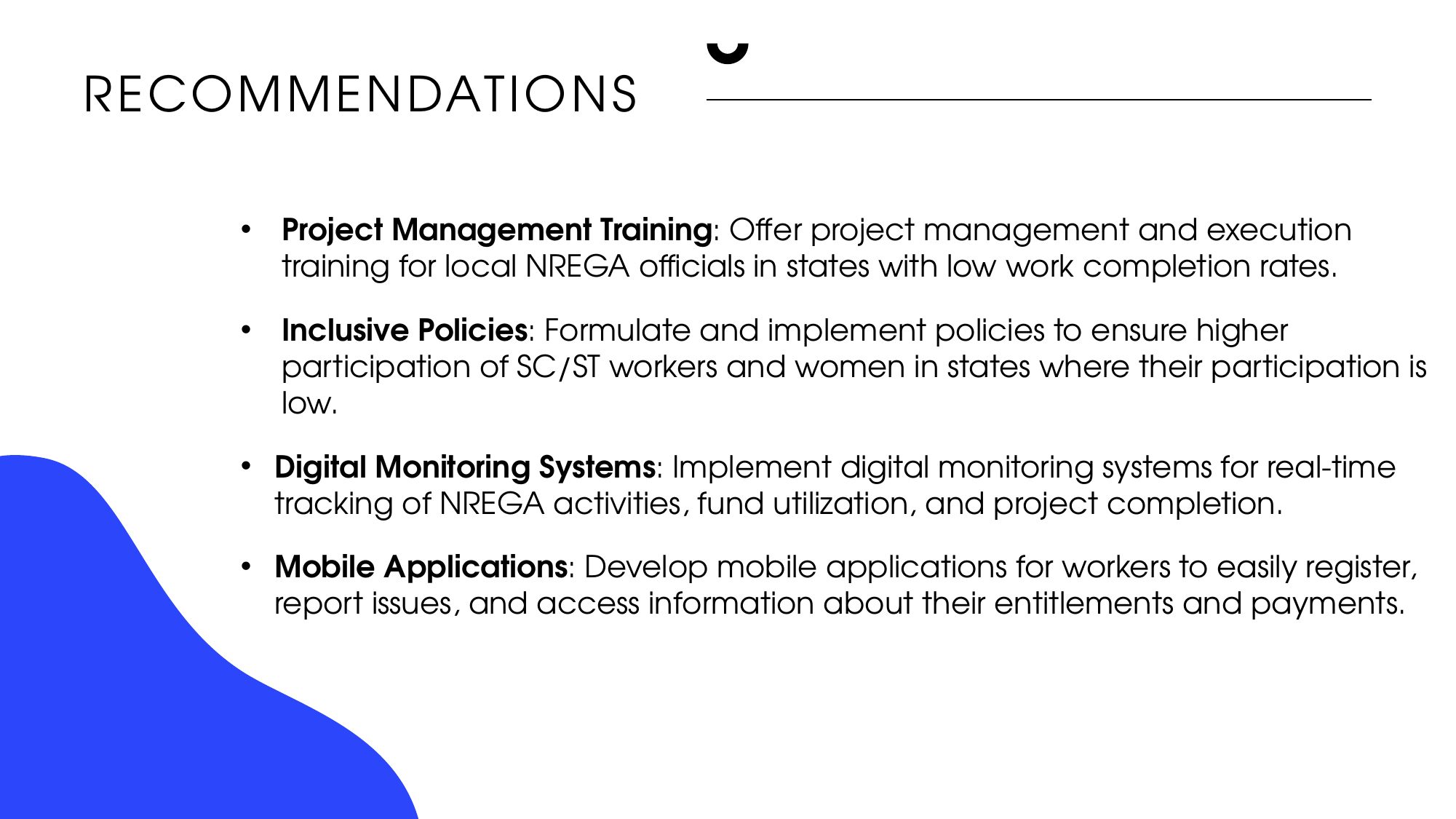

# Recommendations
Project Management Training: Offer project management and execution training for local NREGA officials in states with low work completion rates.
Inclusive Policies: Formulate and implement policies to ensure higher participation of SC/ST workers and women in states where their participation is low.
Digital Monitoring Systems: Implement digital monitoring systems for real-time tracking of NREGA activities, fund utilization, and project completion.
Mobile Applications: Develop mobile applications for workers to easily register, report issues, and access information about their entitlements and payments.